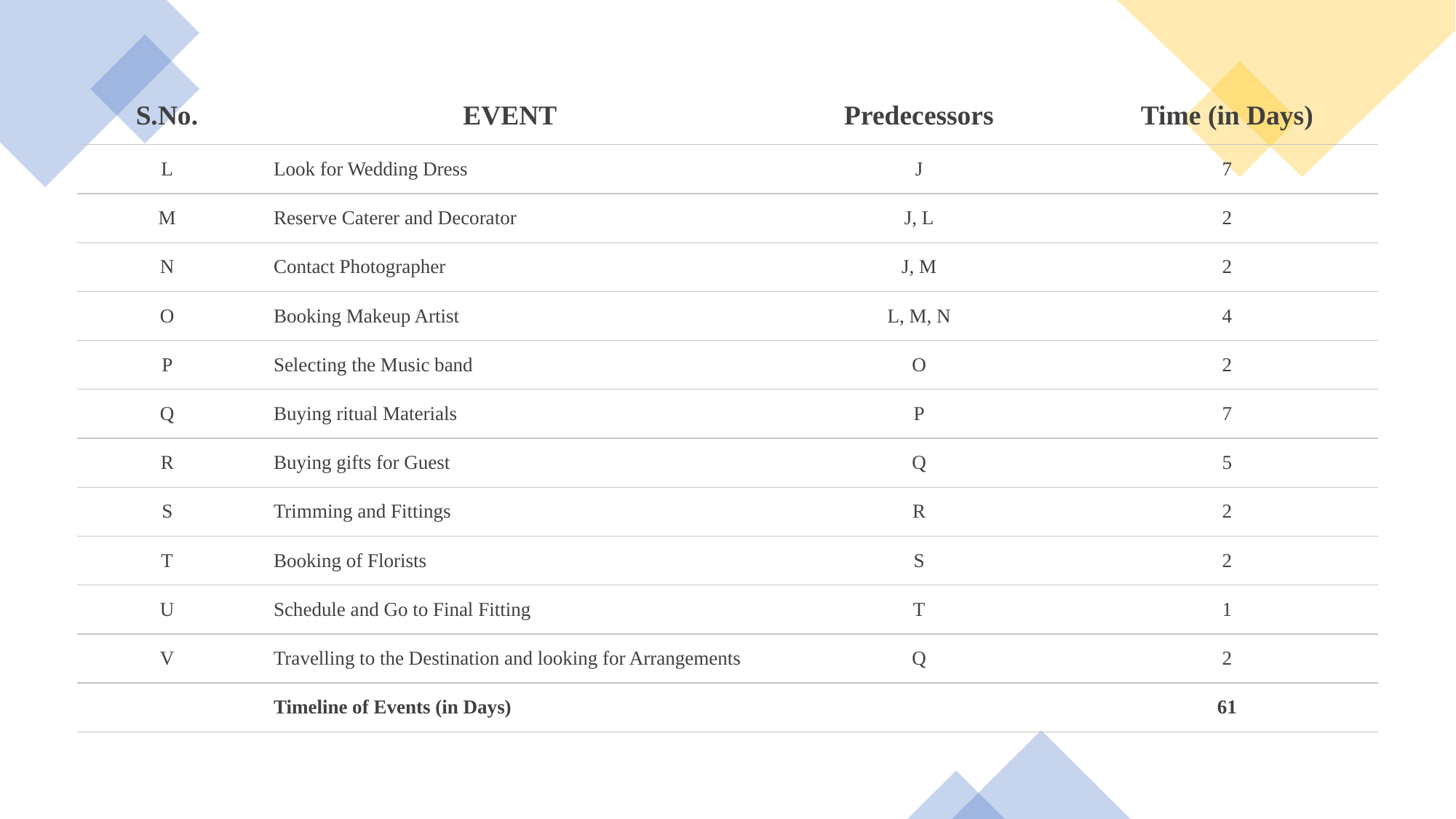

| S.No. | EVENT | Predecessors | Time (in Days) |
| --- | --- | --- | --- |
| L | Look for Wedding Dress | J | 7 |
| M | Reserve Caterer and Decorator | J, L | 2 |
| N | Contact Photographer | J, M | 2 |
| O | Booking Makeup Artist | L, M, N | 4 |
| P | Selecting the Music band | O | 2 |
| Q | Buying ritual Materials | P | 7 |
| R | Buying gifts for Guest | Q | 5 |
| S | Trimming and Fittings | R | 2 |
| T | Booking of Florists | S | 2 |
| U | Schedule and Go to Final Fitting | T | 1 |
| V | Travelling to the Destination and looking for Arrangements | Q | 2 |
|  | Timeline of Events (in Days) |  | 61 |